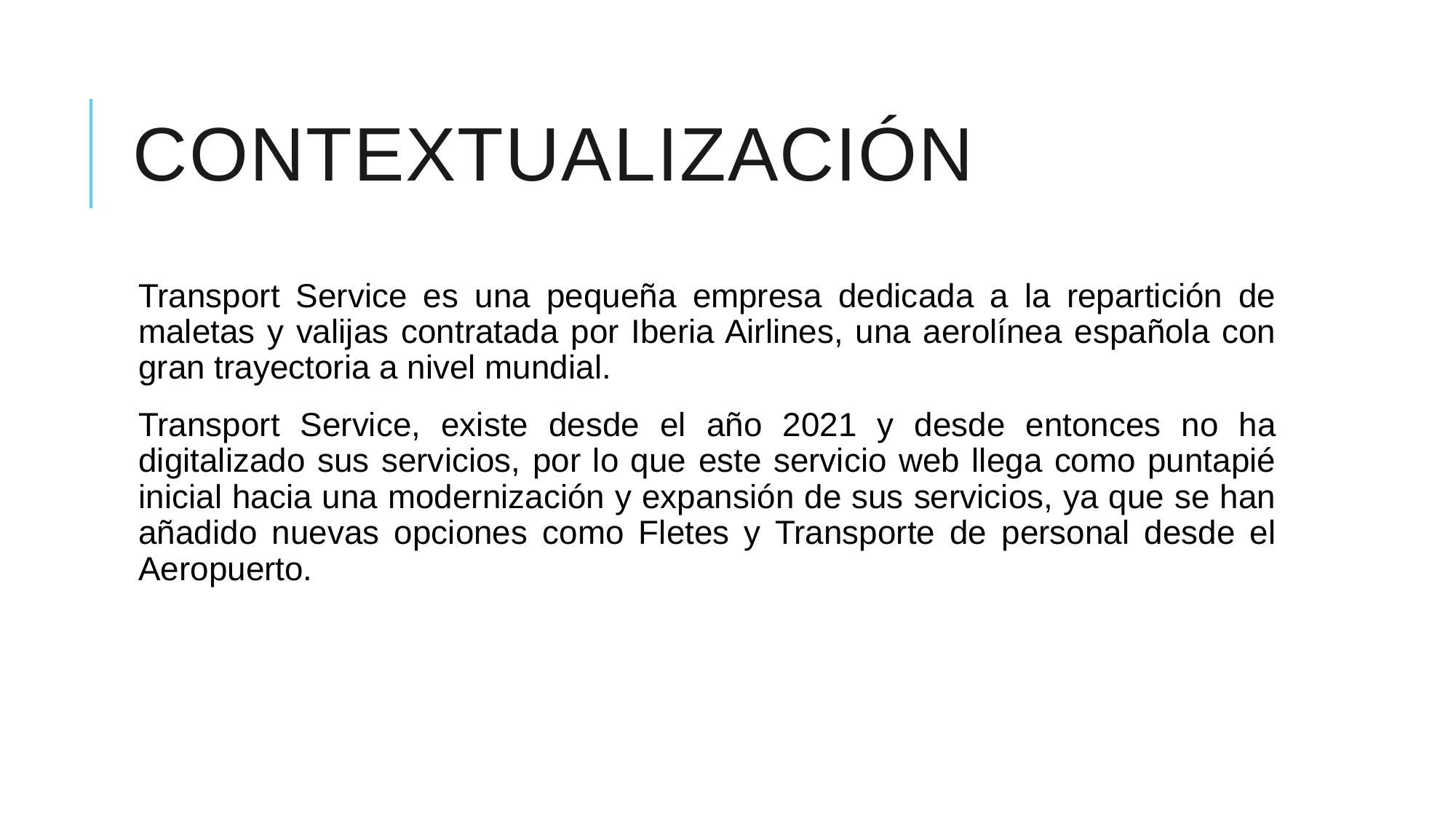

# CONTEXTUALIZACIÓN
Transport Service es una pequeña empresa dedicada a la repartición de maletas y valijas contratada por Iberia Airlines, una aerolínea española con gran trayectoria a nivel mundial.
Transport Service, existe desde el año 2021 y desde entonces no ha digitalizado sus servicios, por lo que este servicio web llega como puntapié inicial hacia una modernización y expansión de sus servicios, ya que se han añadido nuevas opciones como Fletes y Transporte de personal desde el Aeropuerto.